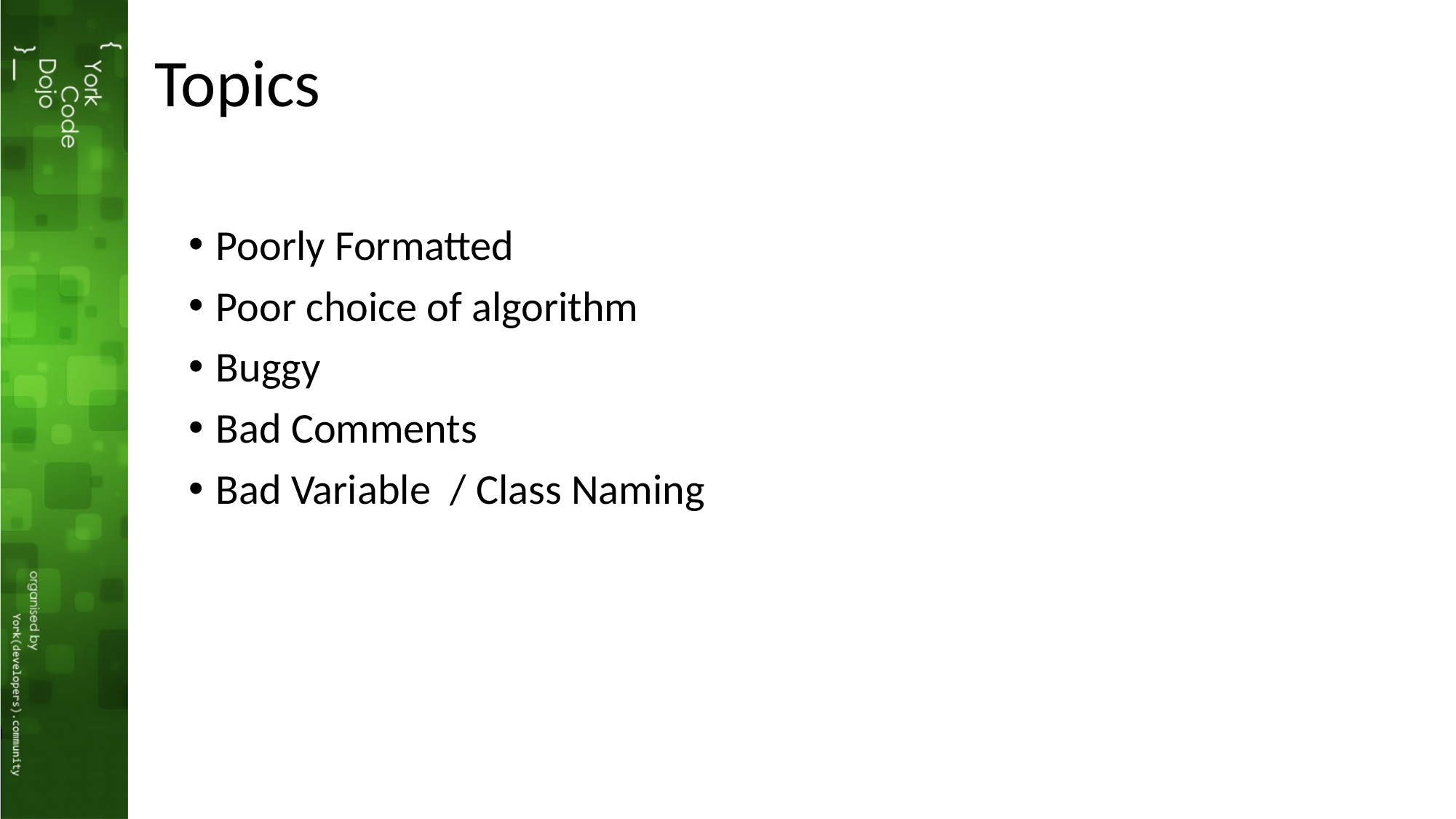

# Topics
Poorly Formatted
Poor choice of algorithm
Buggy
Bad Comments
Bad Variable  / Class Naming